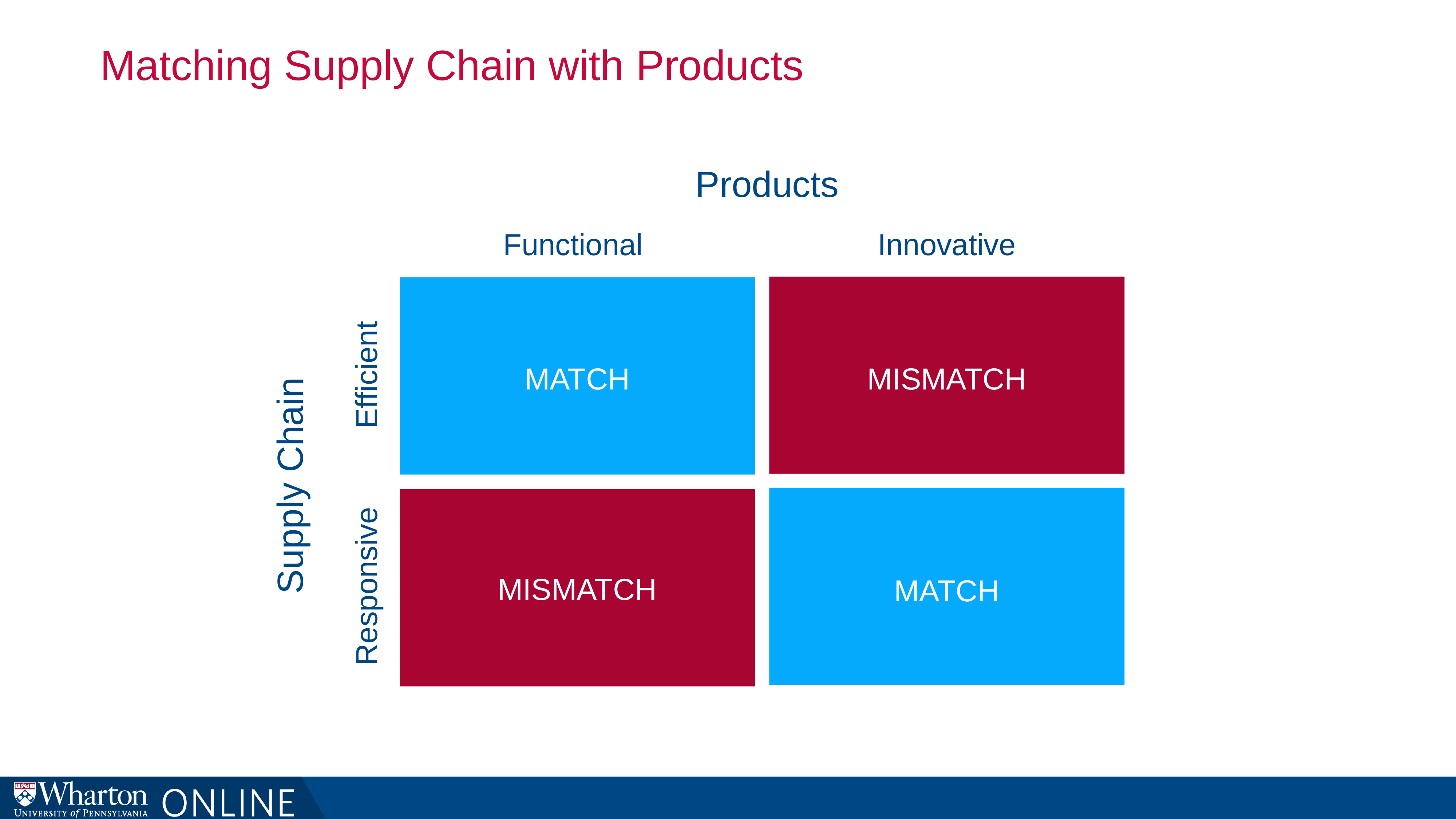

# Matching Supply Chain with Products
Products
Functional
Innovative

Efficient
MATCH
MISMATCH
MISMATCH
MATCH
Supply Chain

Responsive